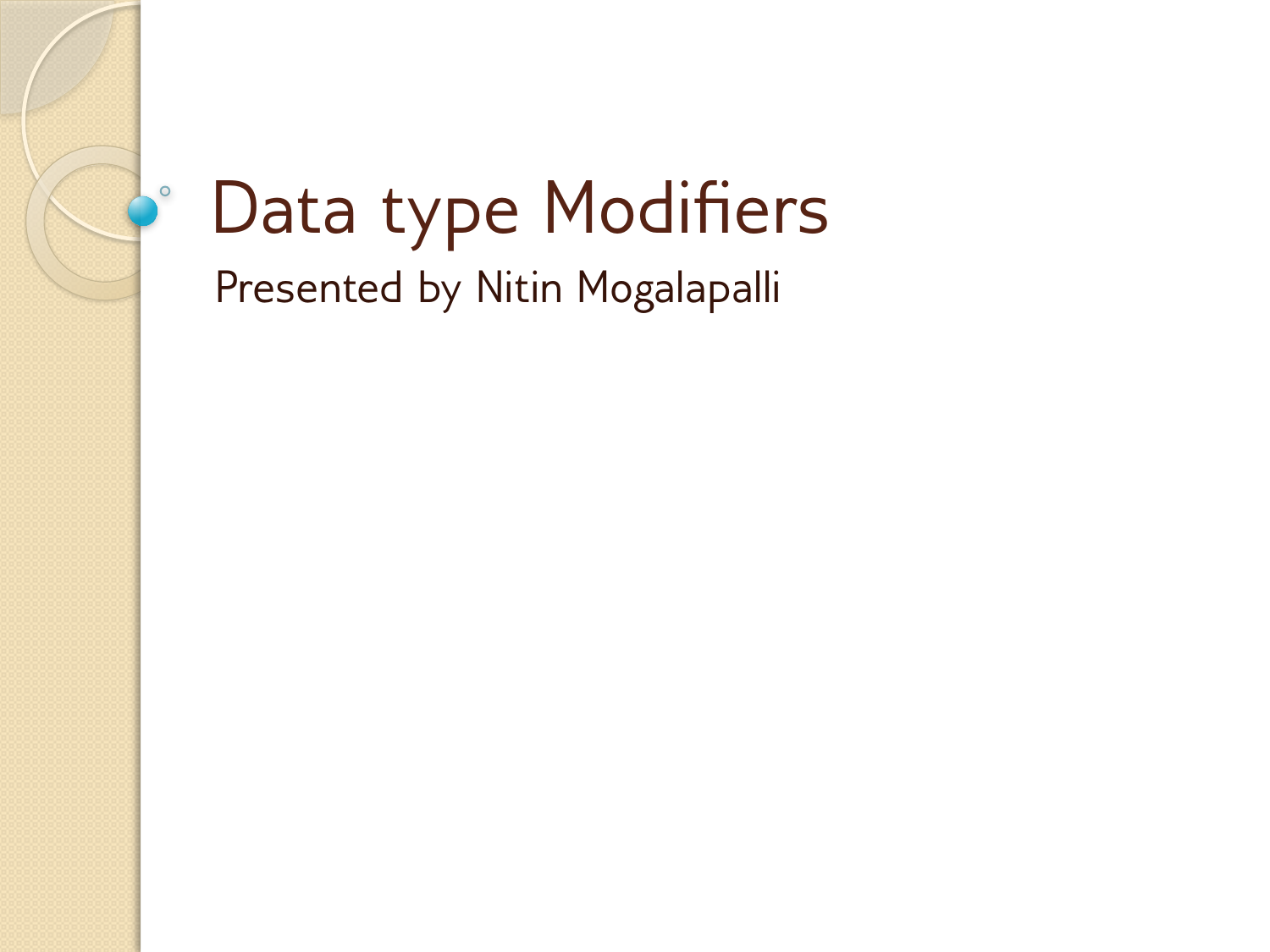

# Data type Modifiers
Presented by Nitin Mogalapalli